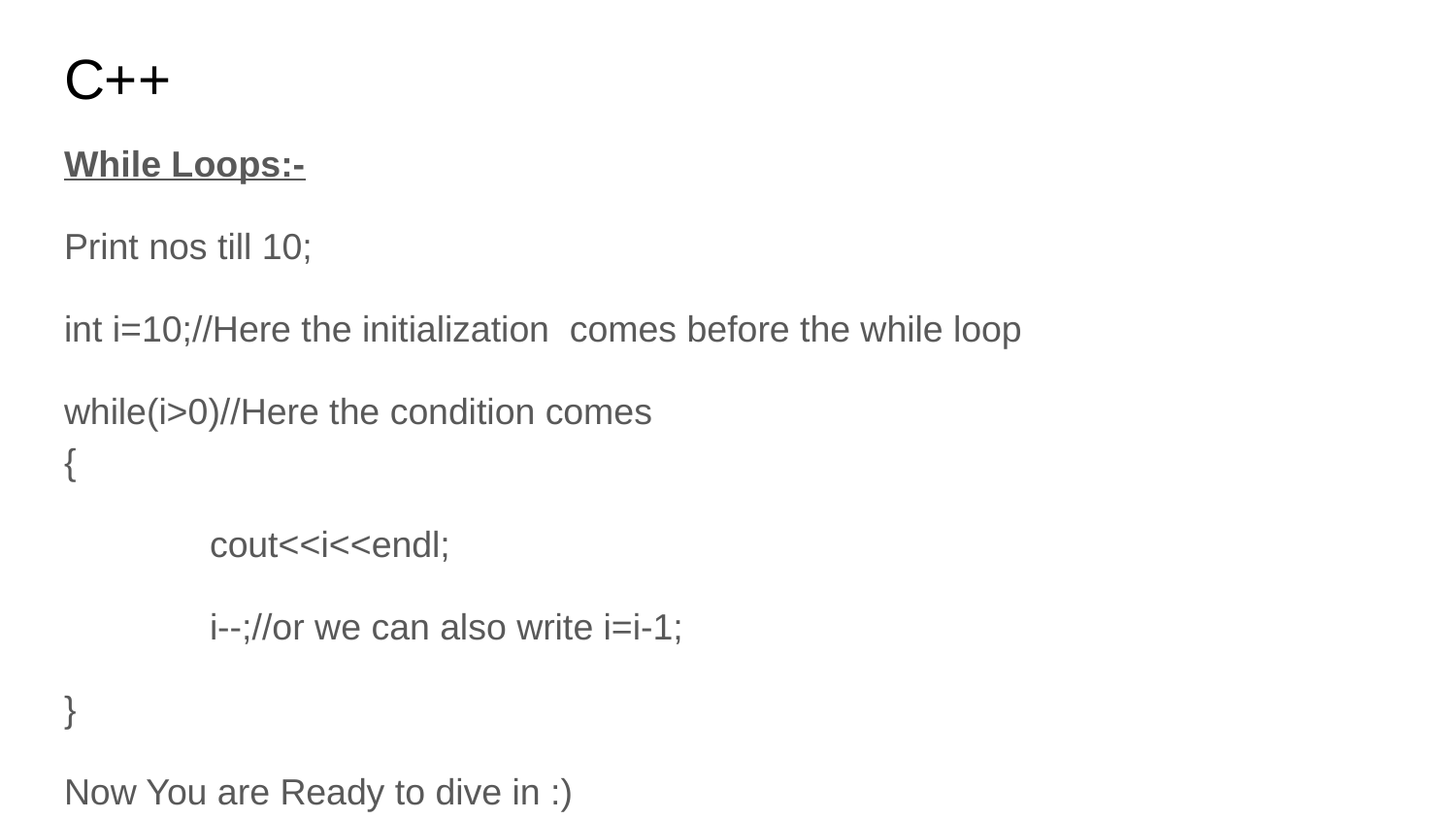

# C++

While Loops:-
Print nos till 10;
int i=10;//Here the initialization  comes before the while loop
while(i>0)//Here the condition comes
{
	cout<<i<<endl;
	i--;//or we can also write i=i-1;
}
Now You are Ready to dive in :)